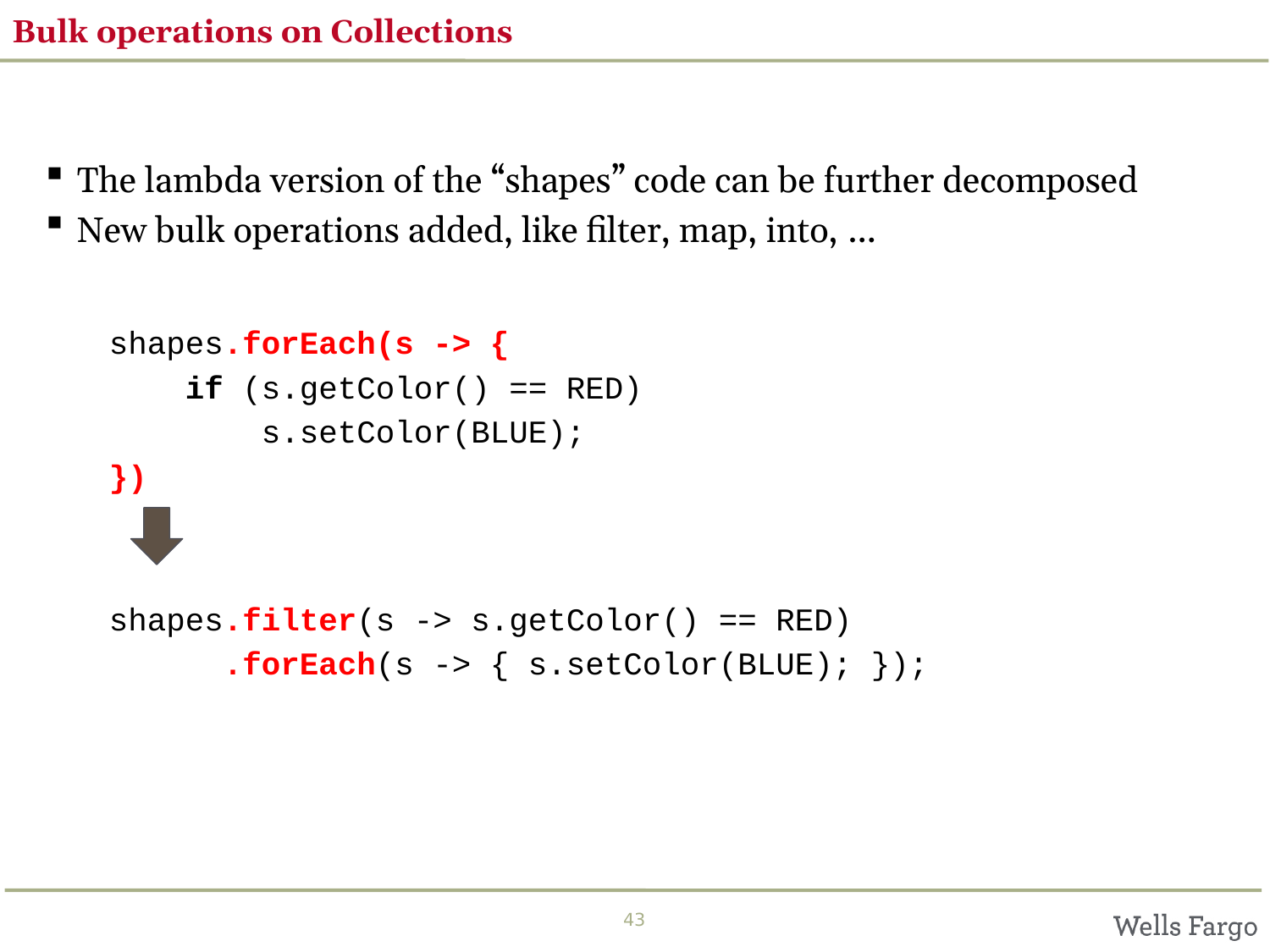

# Bulk operations on Collections
The lambda version of the “shapes” code can be further decomposed
New bulk operations added, like filter, map, into, …

shapes.forEach(s -> {
    if (s.getColor() == RED)
        s.setColor(BLUE);
})

shapes.filter(s -> s.getColor() == RED)
      .forEach(s -> { s.setColor(BLUE); });

43